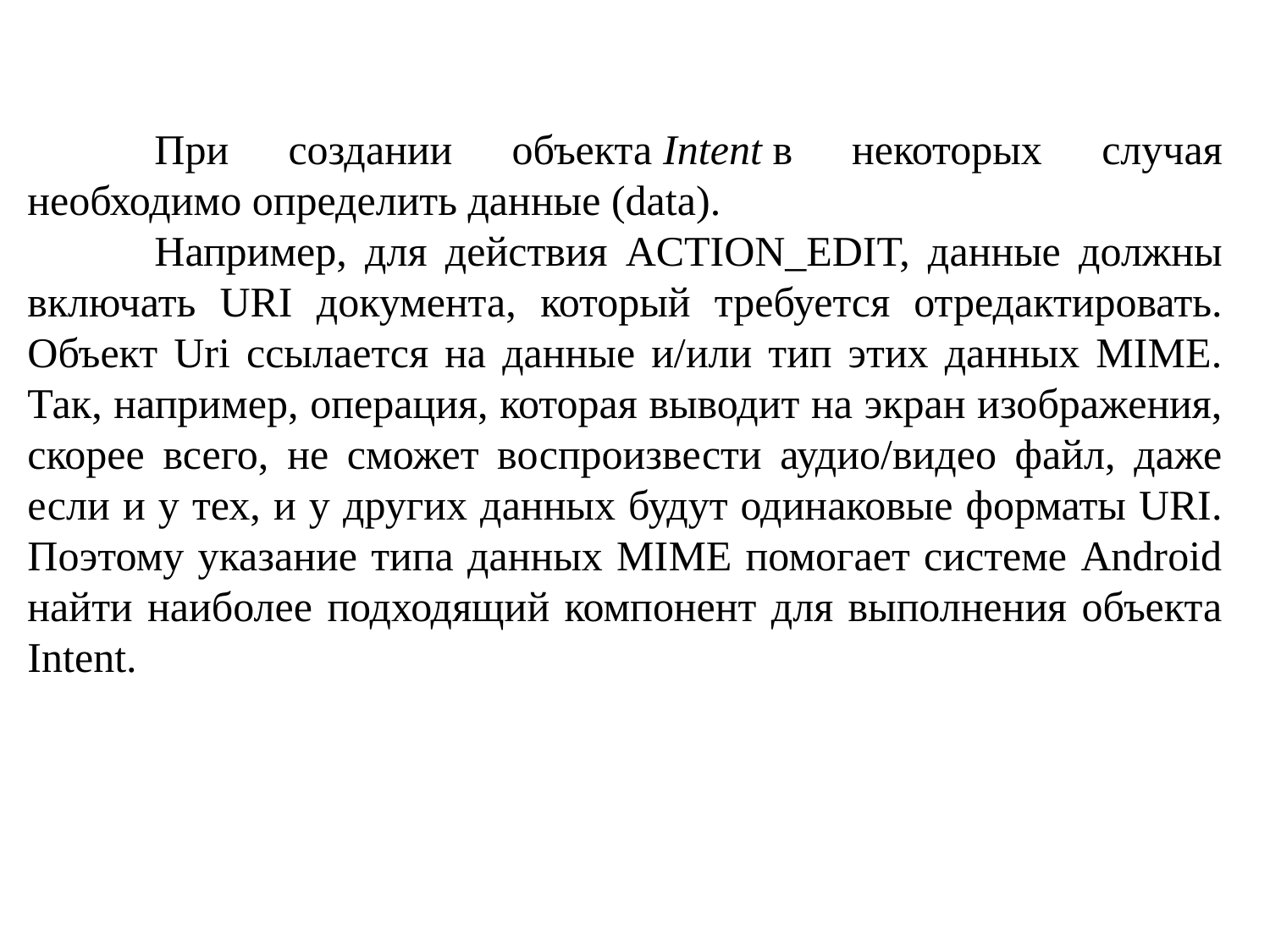

При создании объекта Intent в некоторых случая необходимо определить данные (data).
	Например, для действия ACTION_EDIT, данные должны включать URI документа, который требуется отредактировать. Объект Uri ссылается на данные и/или тип этих данных MIME. Так, например, операция, которая выводит на экран изображения, скорее всего, не сможет воспроизвести аудио/видео файл, даже если и у тех, и у других данных будут одинаковые форматы URI. Поэтому указание типа данных MIME помогает системе Android найти наиболее подходящий компонент для выполнения объекта Intent.